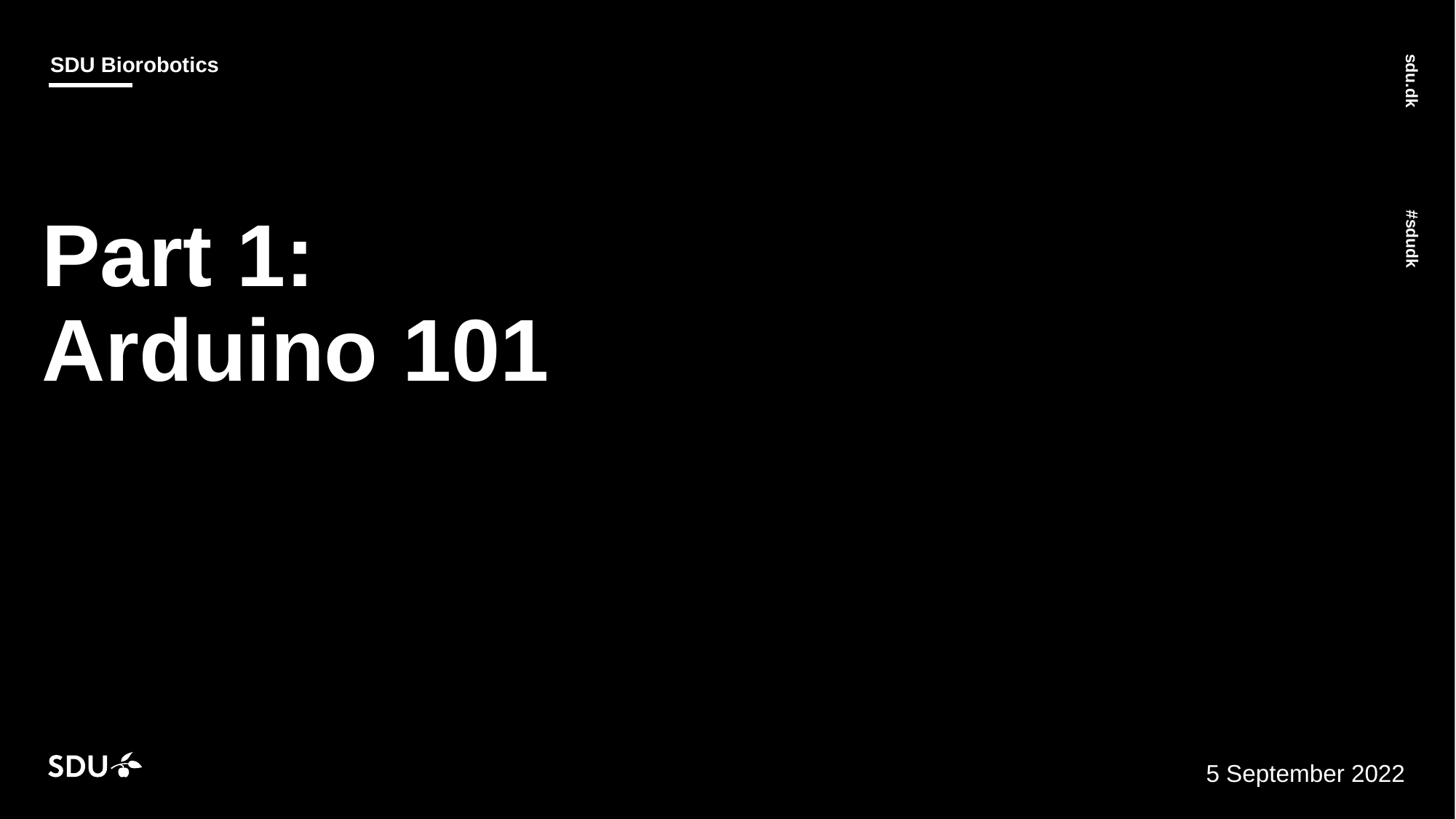

# Part 1: Arduino 101
5 September 2022
04/09/2022